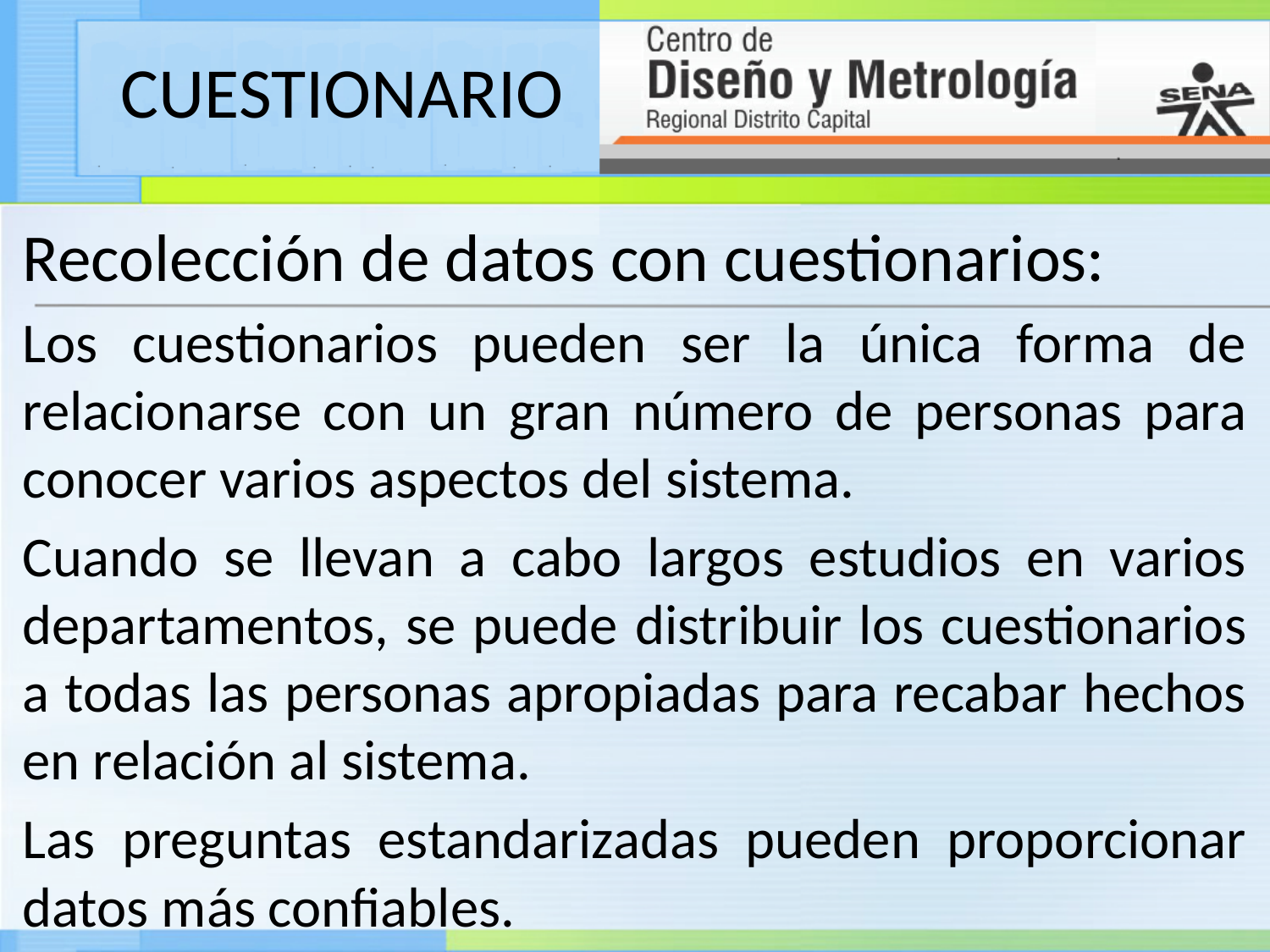

# CUESTIONARIO
Recolección de datos con cuestionarios:
Los cuestionarios pueden ser la única forma de relacionarse con un gran número de personas para conocer varios aspectos del sistema.
Cuando se llevan a cabo largos estudios en varios departamentos, se puede distribuir los cuestionarios a todas las personas apropiadas para recabar hechos en relación al sistema.
Las preguntas estandarizadas pueden proporcionar datos más confiables.